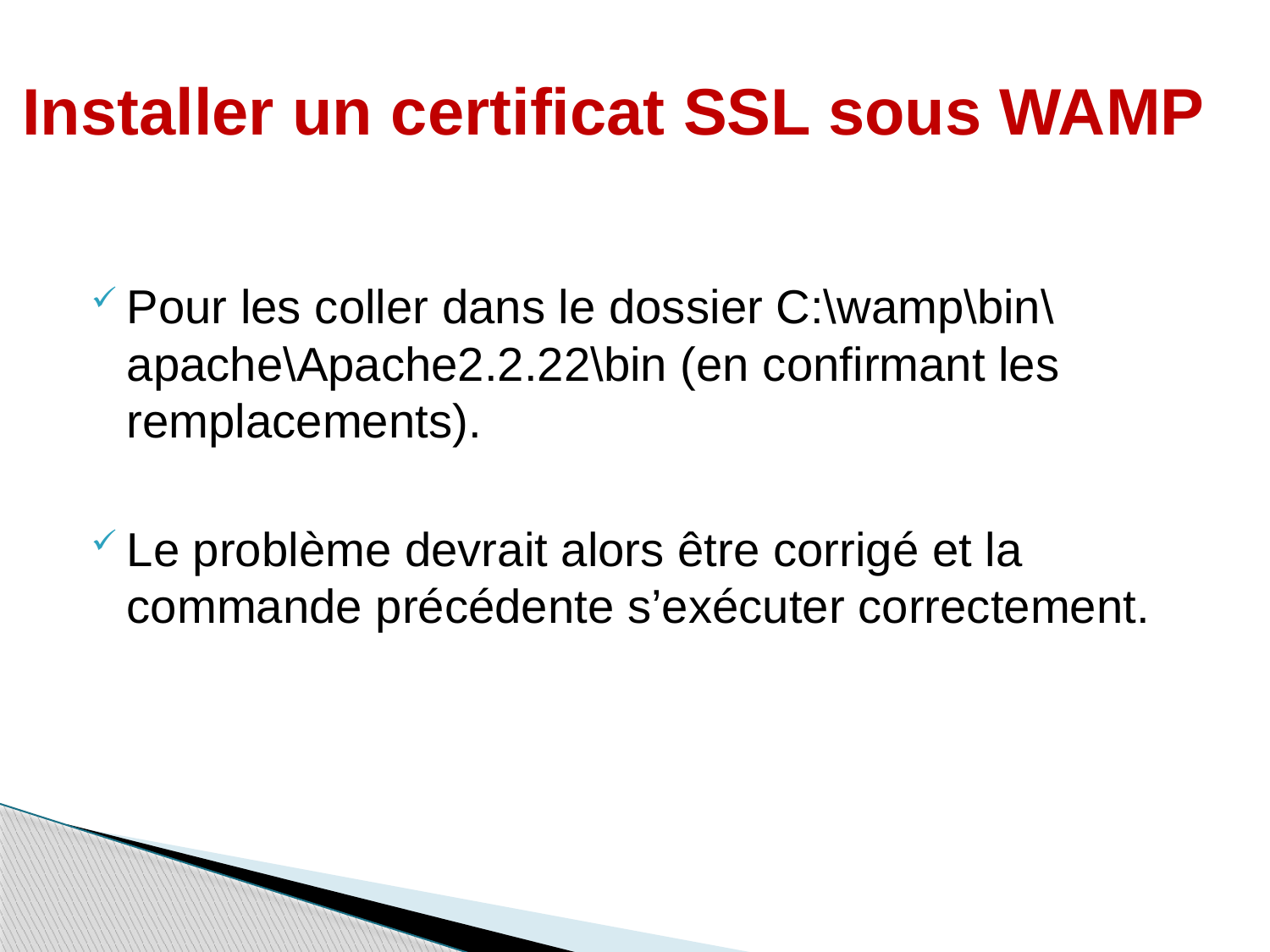

# Installer un certificat SSL sous WAMP

Pour les coller dans le dossier C:\wamp\bin\apache\Apache2.2.22\bin (en confirmant les remplacements).

Le problème devrait alors être corrigé et la commande précédente s’exécuter correctement.